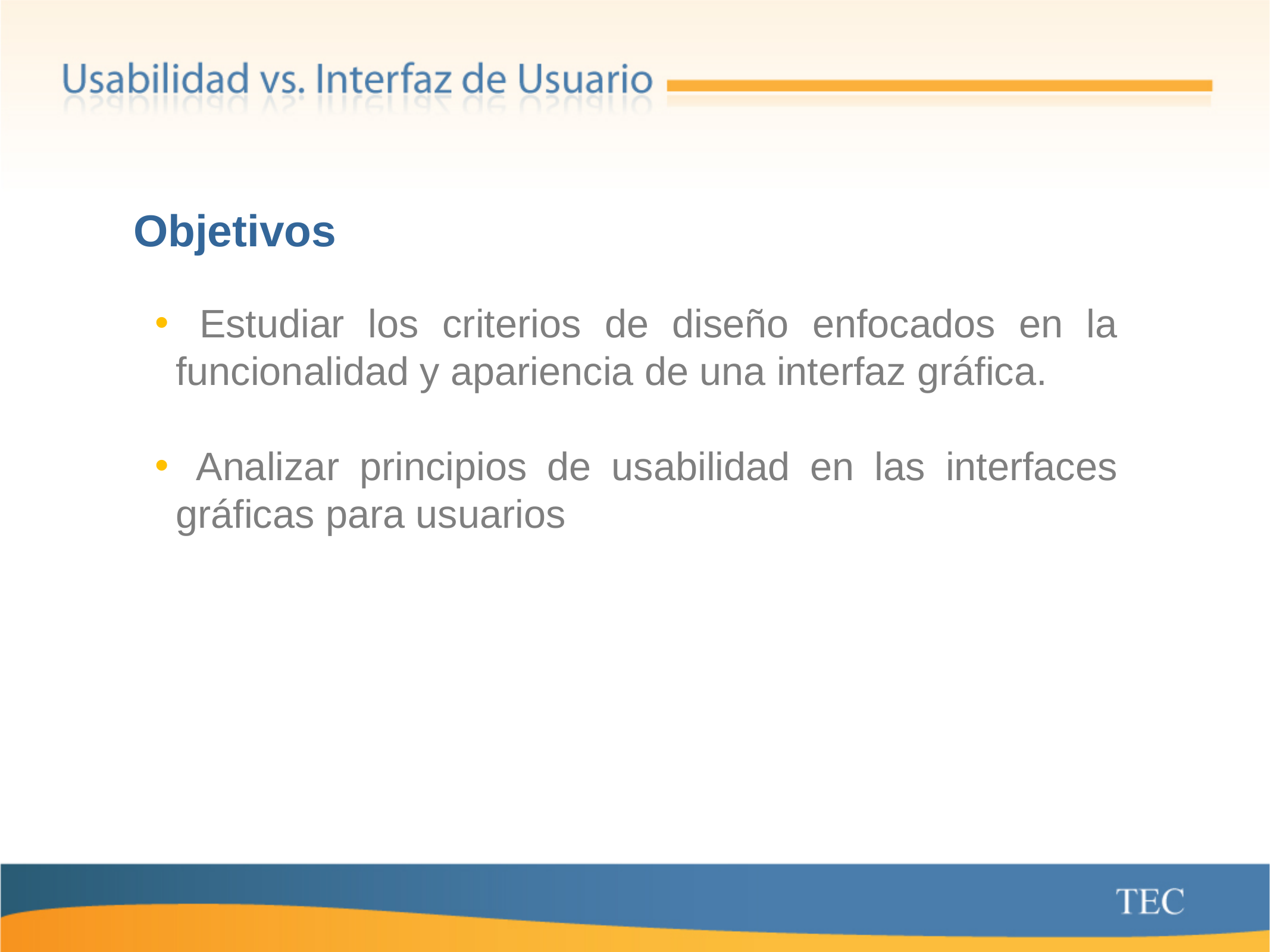

Objetivos
 Estudiar los criterios de diseño enfocados en la funcionalidad y apariencia de una interfaz gráfica.

 Analizar principios de usabilidad en las interfaces gráficas para usuarios